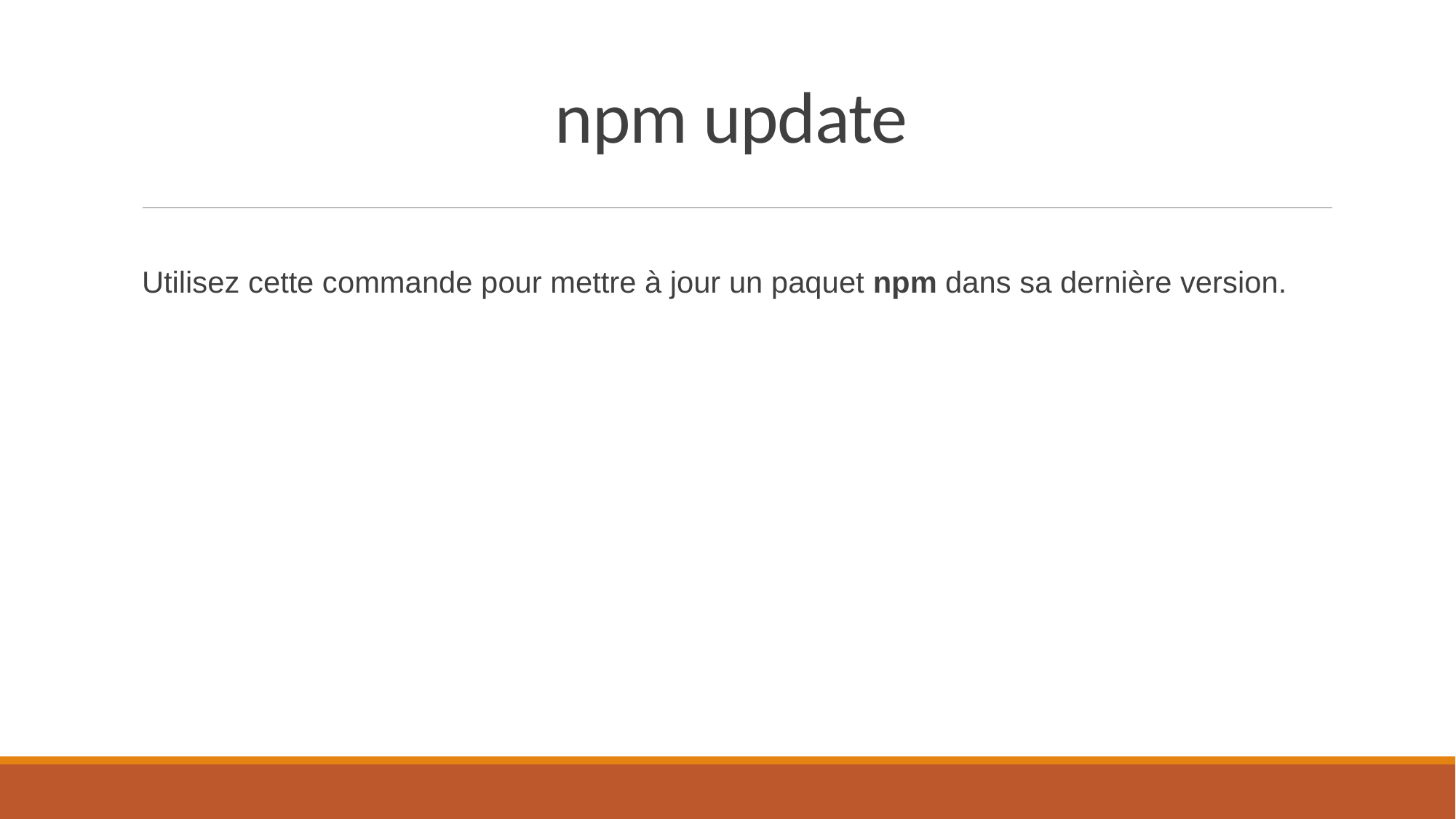

# npm update
Utilisez cette commande pour mettre à jour un paquet npm dans sa dernière version.